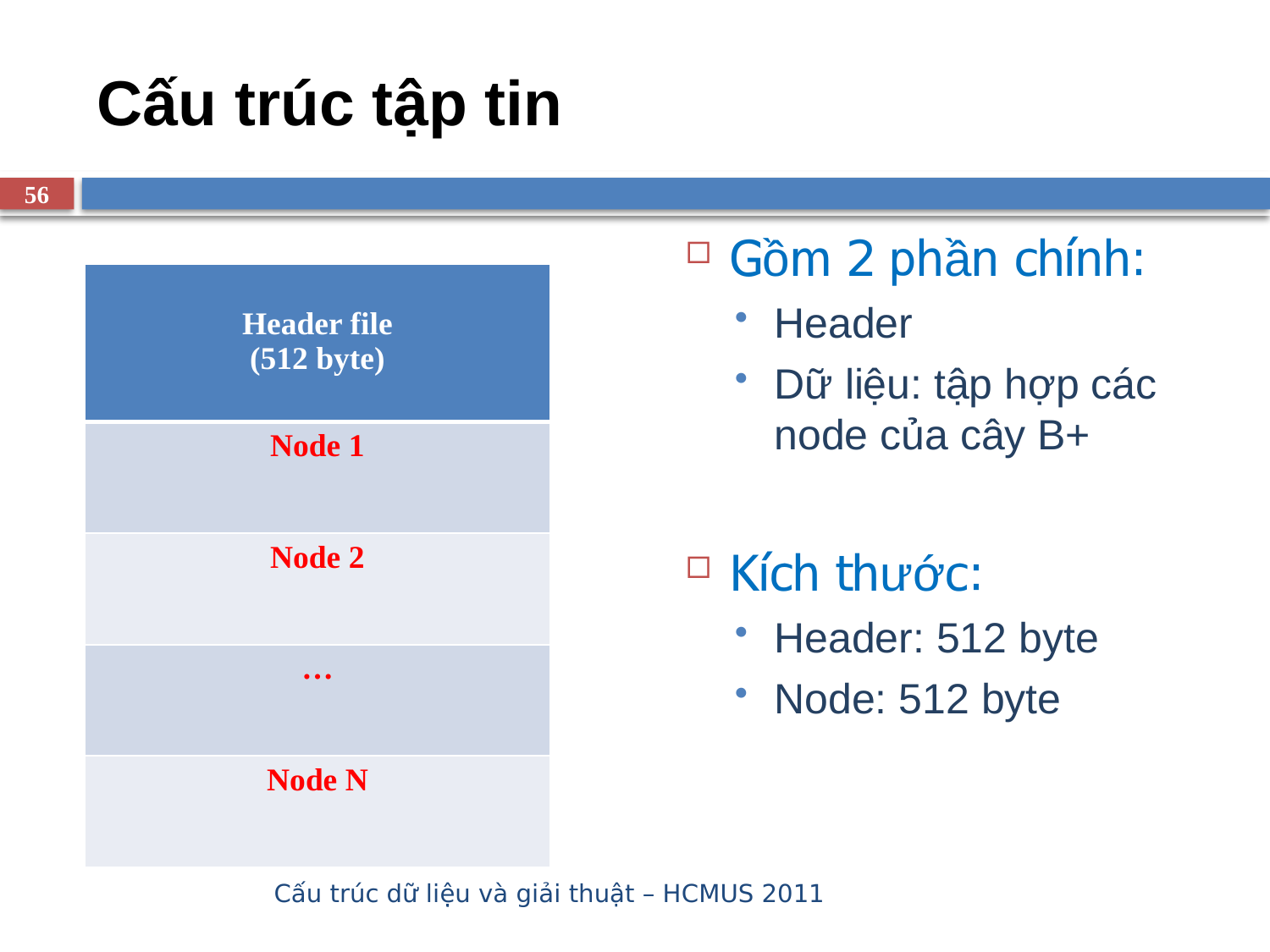

# Cấu trúc tập tin
56
Gồm 2 phần chính:
Header
Dữ liệu: tập hợp các node của cây B+

Kích thước:
Header: 512 byte
Node: 512 byte

| Header file (512 byte) |
| --- |
| Node 1 |
| Node 2 |
| … |
| Node N |
Cấu trúc dữ liệu và giải thuật – HCMUS 2011